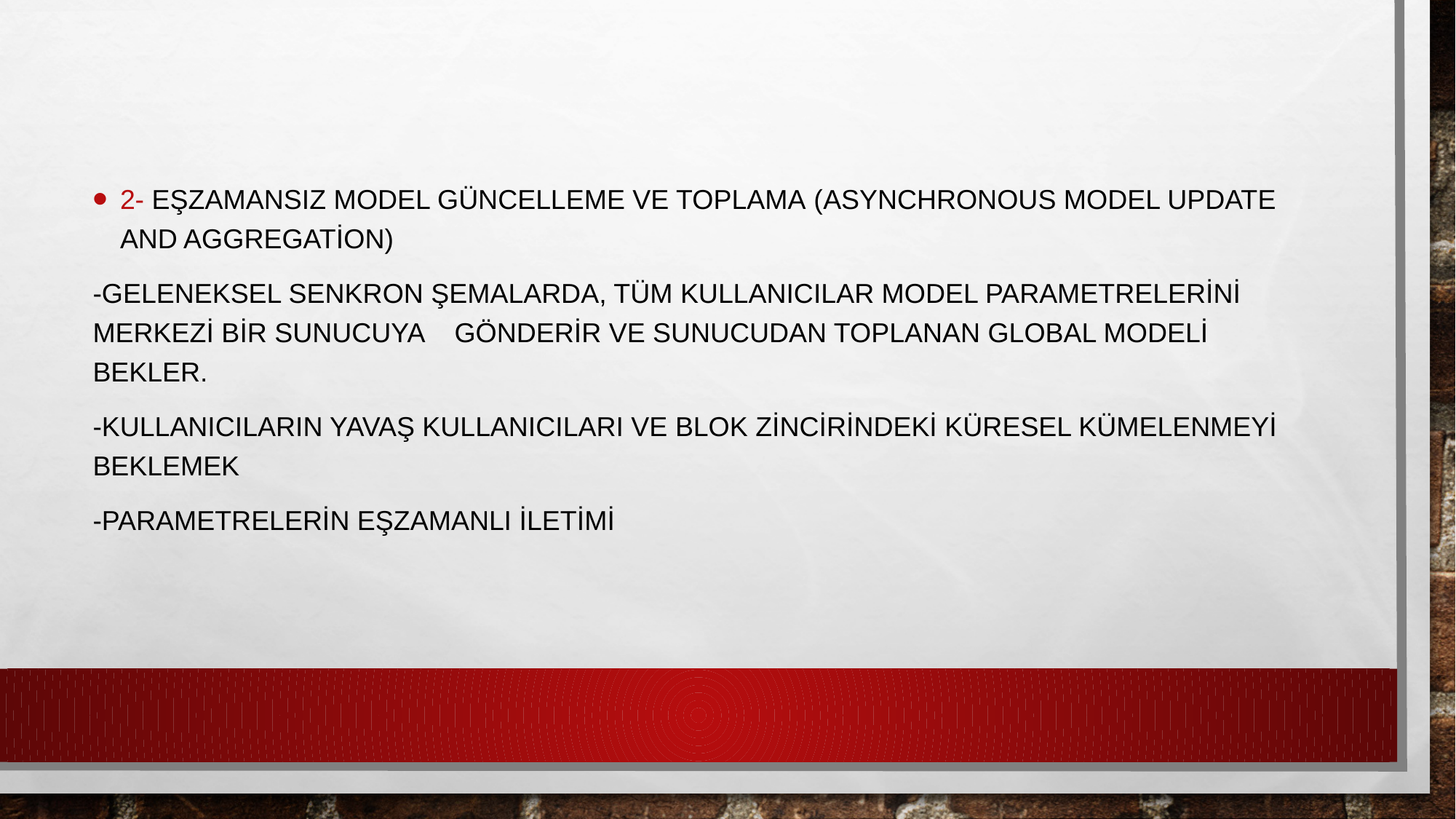

2- Eşzamansız Model Güncelleme ve Toplama (Asynchronous Model Update and Aggregation)
-Geleneksel senkron şemalarda, tüm kullanıcılar model parametrelerini merkezi bir sunucuya    gönderir ve sunucudan toplanan global modeli bekler.
-kullanıcıların yavaş kullanıcıları ve blok zincirindeki küresel kümelenmeyi beklemek
-parametrelerin eşzamanlı iletimi